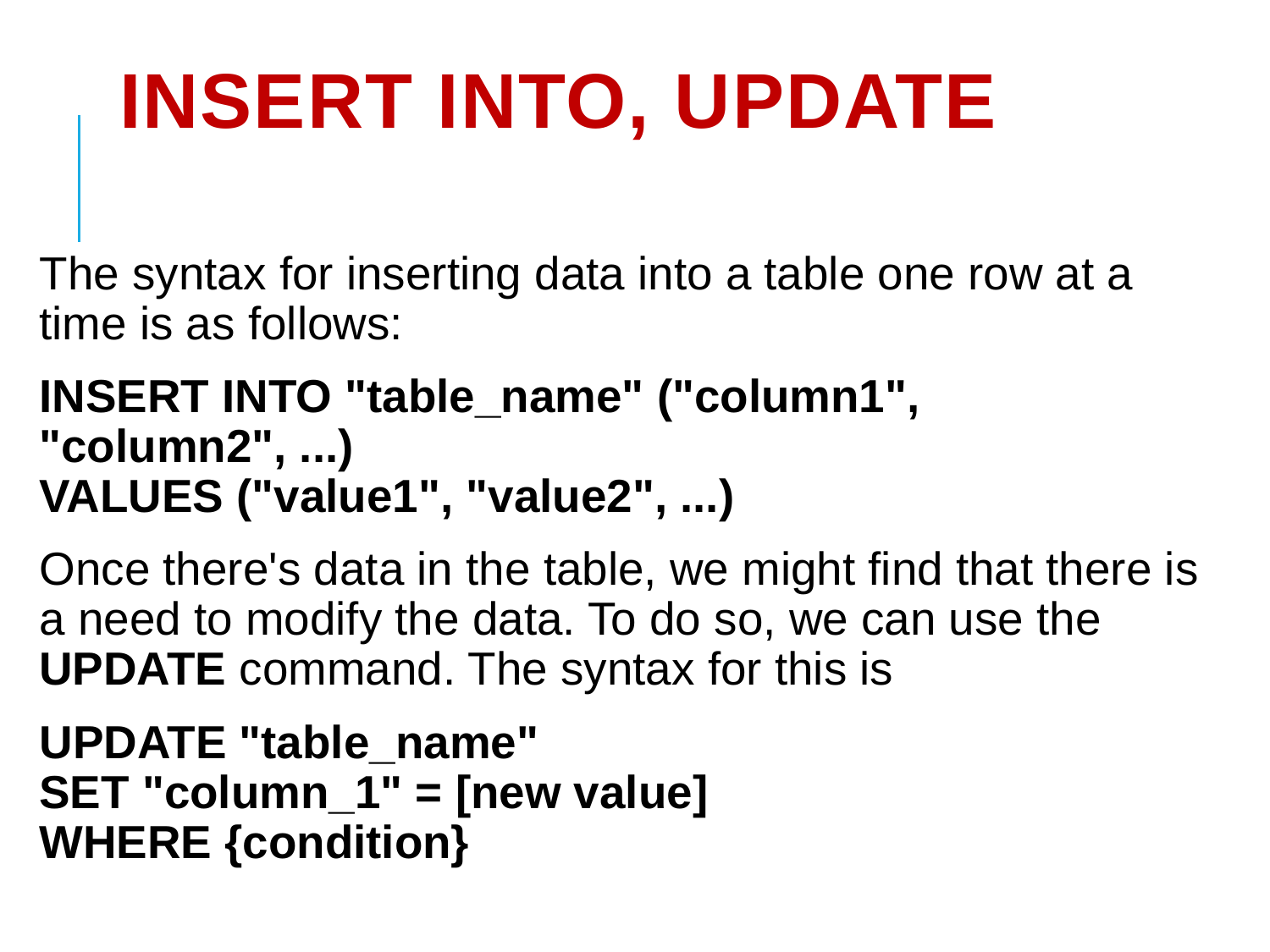

# INSERT INTO, UPDATE
The syntax for inserting data into a table one row at a time is as follows:
INSERT INTO "table_name" ("column1", "column2", ...)
VALUES ("value1", "value2", ...)
Once there's data in the table, we might find that there is a need to modify the data. To do so, we can use the UPDATE command. The syntax for this is
UPDATE "table_name"
SET "column_1" = [new value]
WHERE {condition}